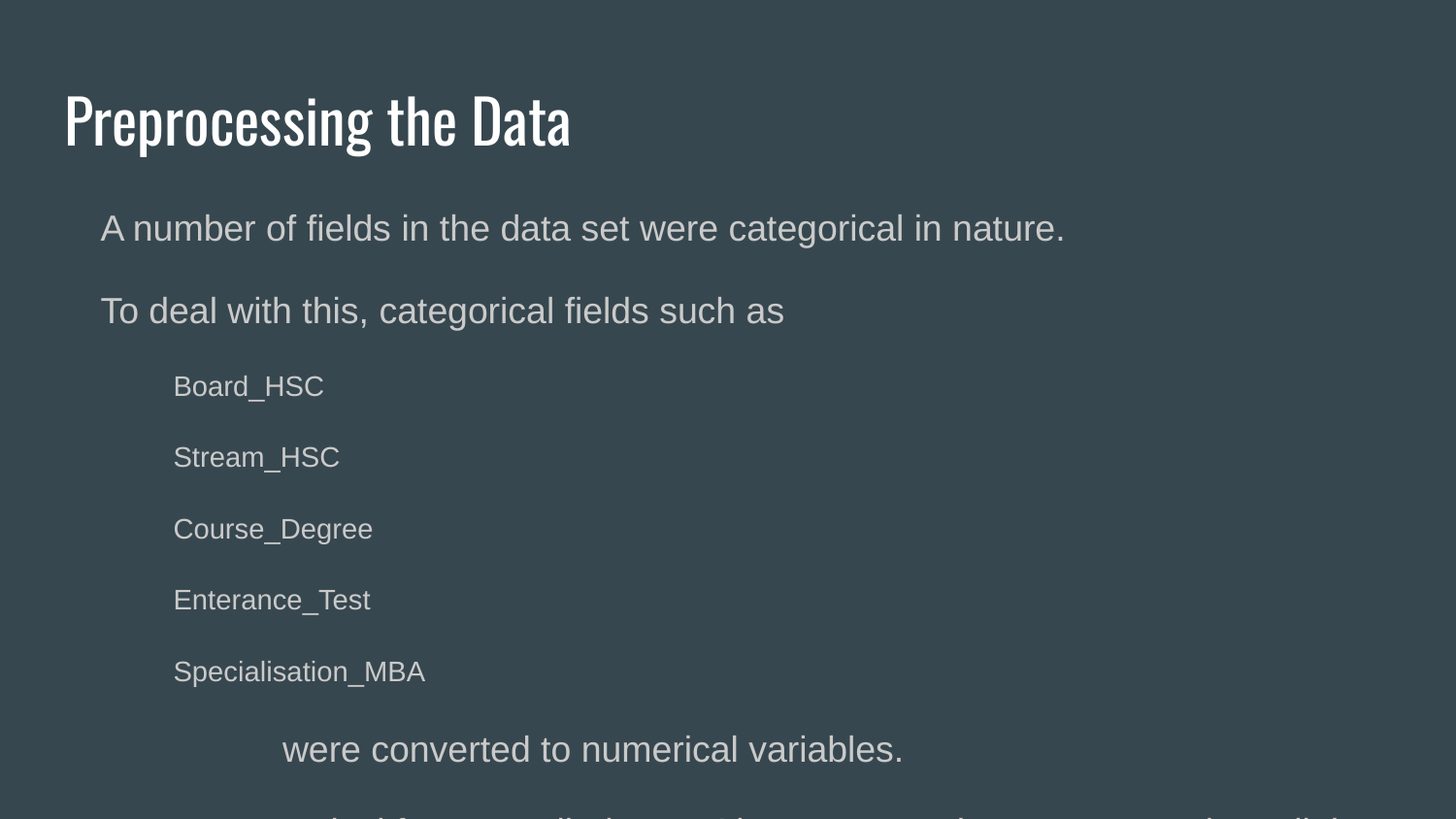

# Preprocessing the Data
A number of fields in the data set were categorical in nature.
To deal with this, categorical fields such as
Board_HSC
Stream_HSC
Course_Degree
Enterance_Test
Specialisation_MBA
were converted to numerical variables.
A new categorical feature called ‘Not_Given’ was made to accommodate all the people who did not give any entrance test.
Mismatching columns in the train and test data sets were dropped.